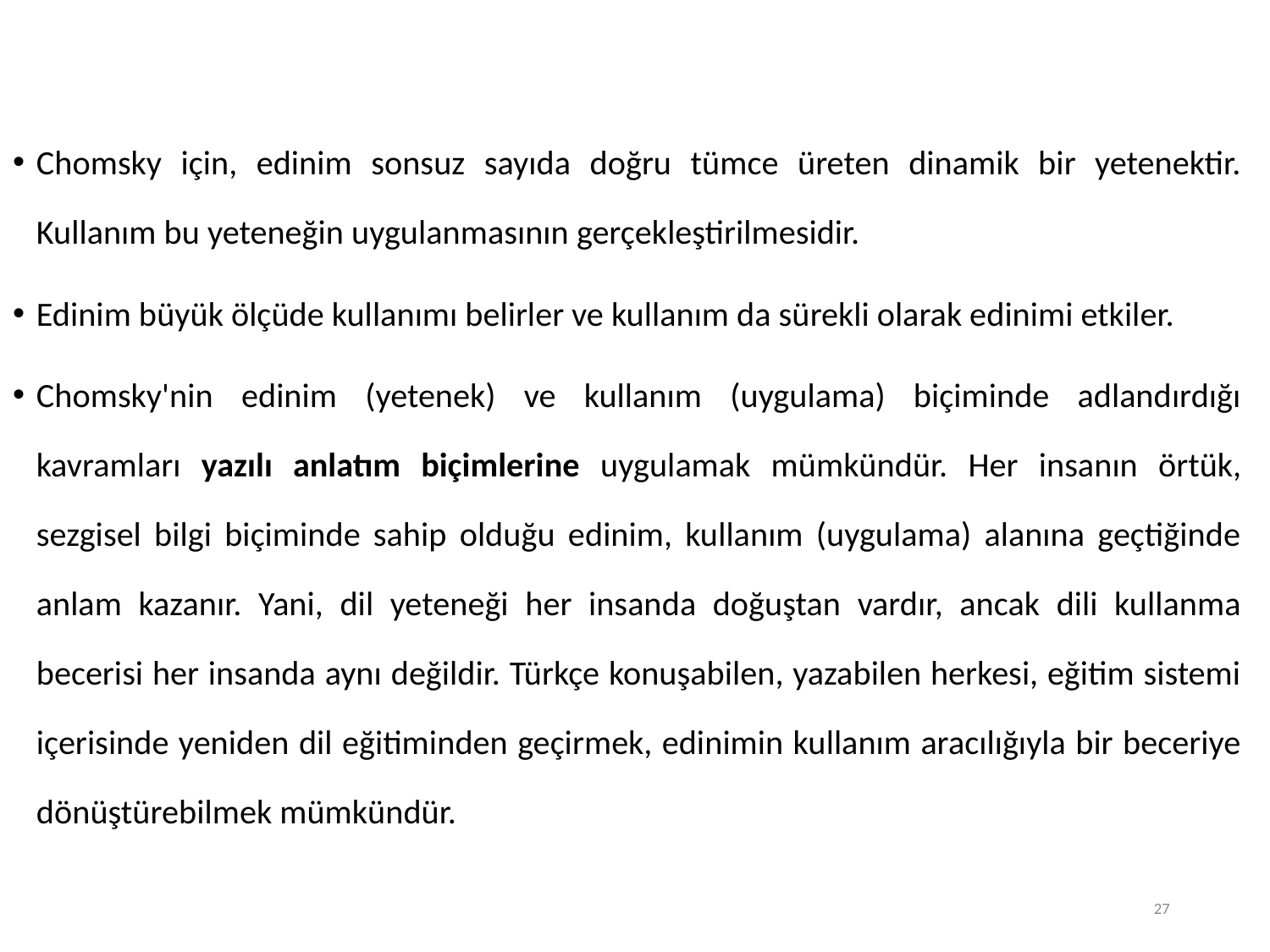

Chomsky için, edinim sonsuz sayıda doğru tümce üreten dinamik bir yetenektir. Kullanım bu yeteneğin uygulanmasının gerçekleştirilmesidir.
Edinim büyük ölçüde kullanımı belirler ve kullanım da sürekli olarak edinimi etkiler.
Chomsky'nin edinim (yetenek) ve kullanım (uygulama) biçiminde adlandırdığı kavramları yazılı anlatım biçimlerine uygulamak mümkündür. Her insanın örtük, sezgisel bilgi biçiminde sahip olduğu edinim, kullanım (uygulama) alanına geçtiğinde anlam kazanır. Yani, dil yeteneği her insanda doğuştan vardır, ancak dili kullanma becerisi her insanda aynı değildir. Türkçe konuşabilen, yazabilen herkesi, eğitim sistemi içerisinde yeniden dil eğitiminden geçirmek, edinimin kullanım aracılığıyla bir beceriye dönüştürebilmek mümkündür.

27